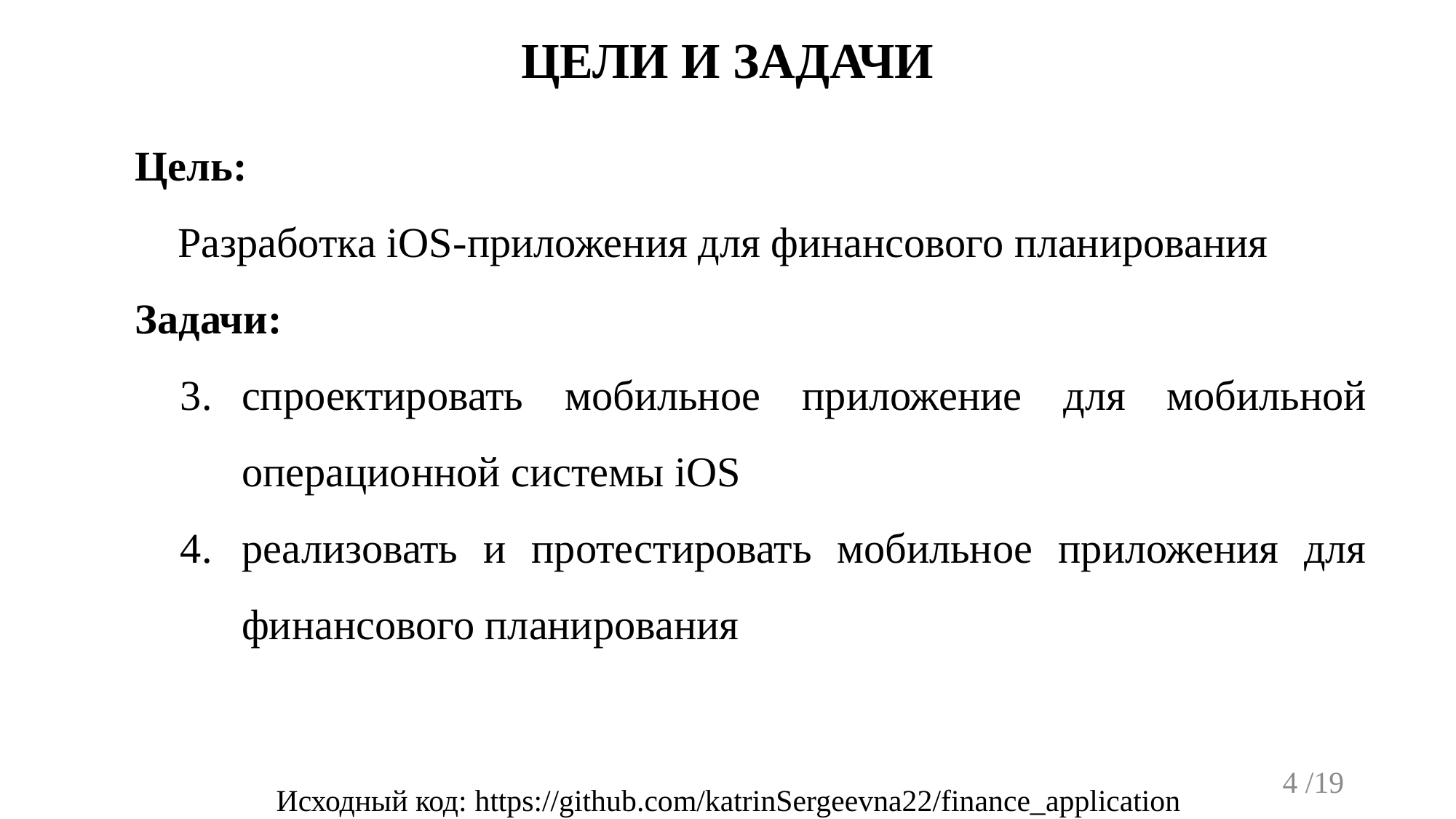

ЦЕЛИ И ЗАДАЧИ
Цель:
Разработка iOS-приложения для финансового планирования
Задачи:
спроектировать мобильное приложение для мобильной операционной системы iOS
реализовать и протестировать мобильное приложения для финансового планирования
Исходный код: https://github.com/katrinSergeevna22/finance_application
4 /19